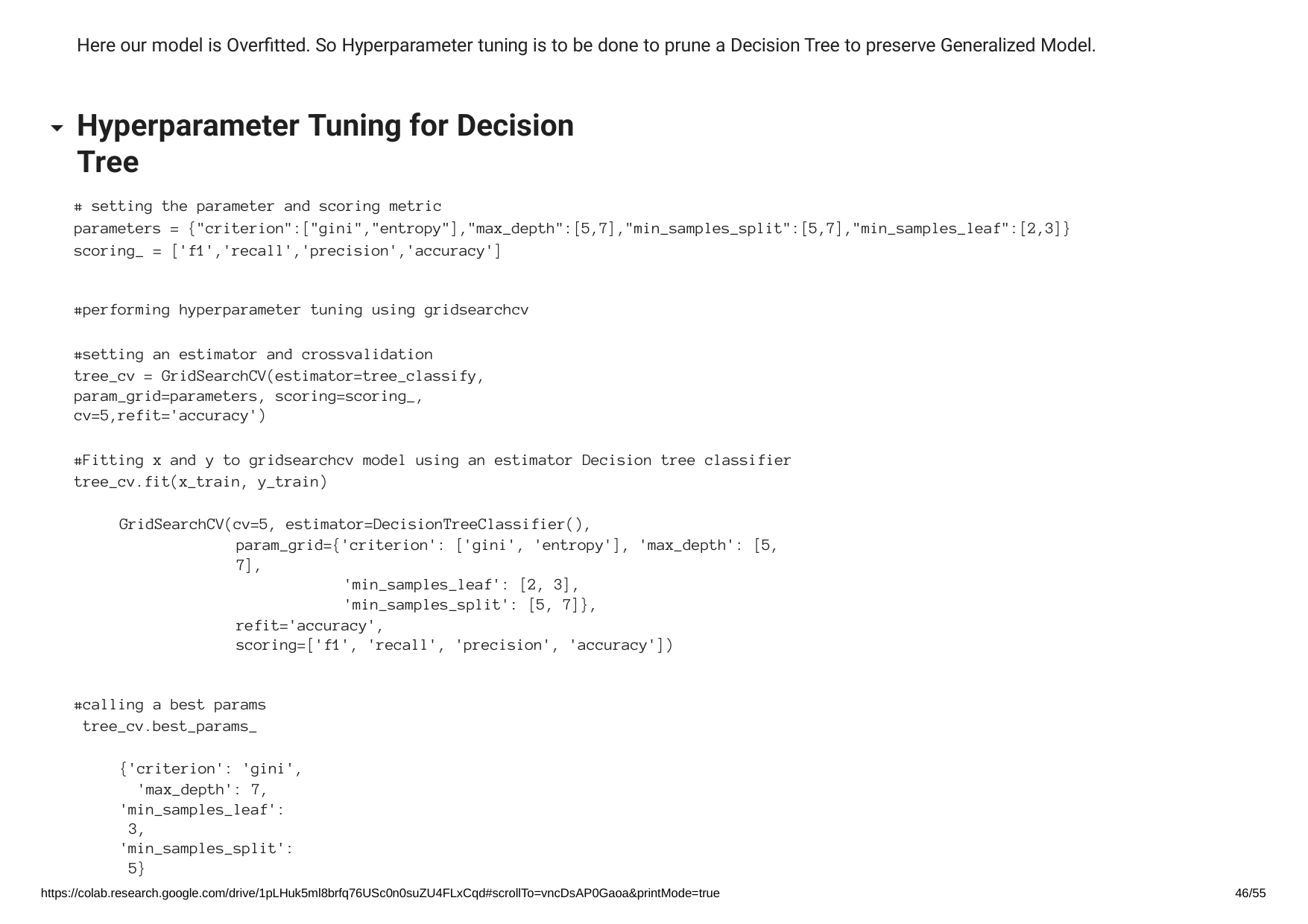

Here our model is Overfitted. So Hyperparameter tuning is to be done to prune a Decision Tree to preserve Generalized Model.
# Hyperparameter Tuning for Decision Tree

# setting the parameter and scoring metric
parameters = {"criterion":["gini","entropy"],"max_depth":[5,7],"min_samples_split":[5,7],"min_samples_leaf":[2,3]}  scoring_ = ['f1','recall','precision','accuracy']

#performing hyperparameter tuning using gridsearchcv  #setting an estimator and crossvalidation
tree_cv = GridSearchCV(estimator=tree_classify, param_grid=parameters, scoring=scoring_, cv=5,refit='accuracy')

#Fitting x and y to gridsearchcv model using an estimator Decision tree classifier  tree_cv.fit(x_train, y_train)

GridSearchCV(cv=5, estimator=DecisionTreeClassifier(),
param_grid={'criterion': ['gini', 'entropy'], 'max_depth': [5, 7],
'min_samples_leaf': [2, 3],
'min_samples_split': [5, 7]},
refit='accuracy',
scoring=['f1', 'recall', 'precision', 'accuracy'])

#calling a best params  tree_cv.best_params_

{'criterion': 'gini',  'max_depth': 7,
'min_samples_leaf': 3,
'min_samples_split': 5}
https://colab.research.google.com/drive/1pLHuk5ml8brfq76USc0n0suZU4FLxCqd#scrollTo=vncDsAP0Gaoa&printMode=true
46/55